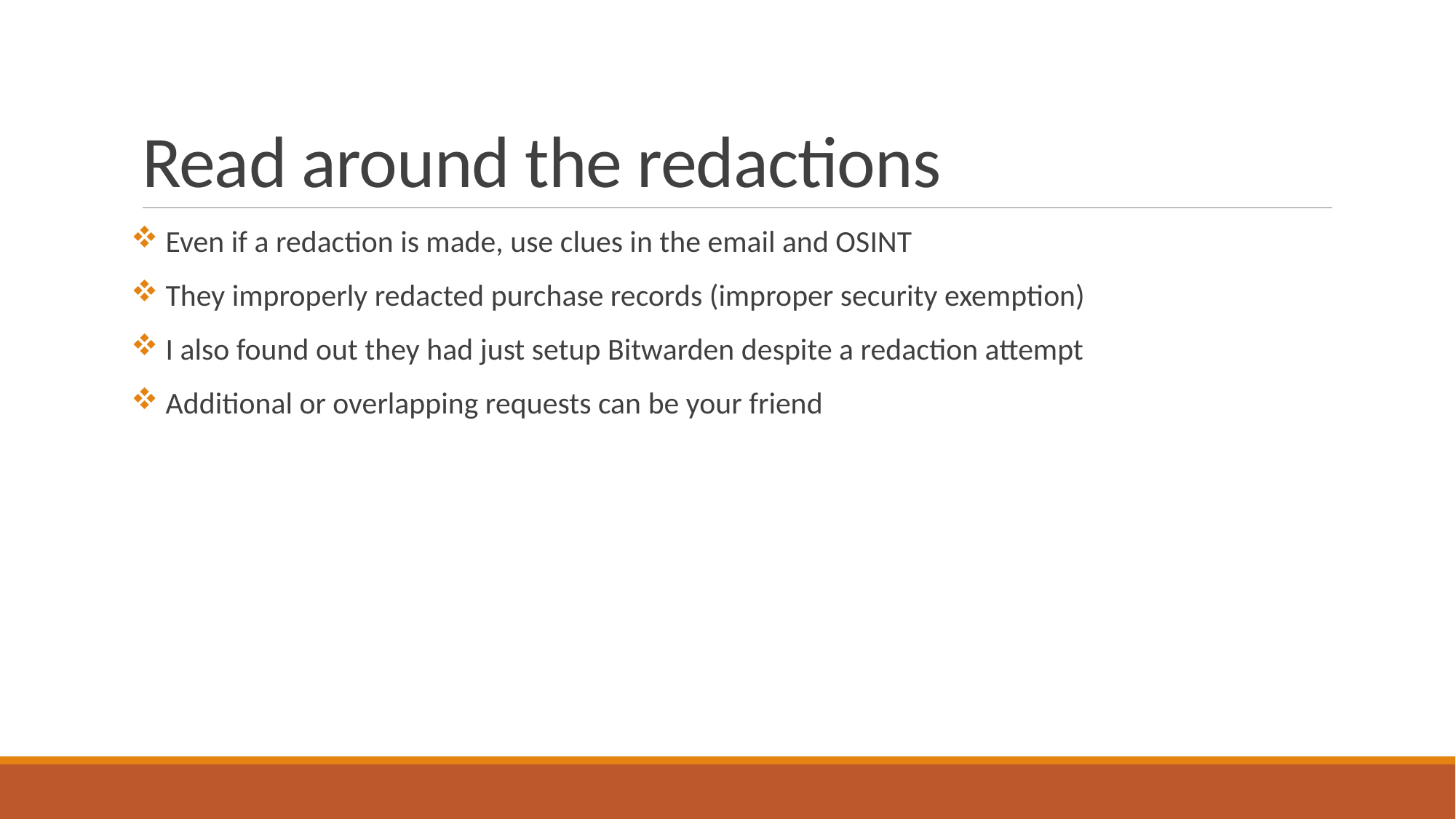

# Read around the redactions
 Even if a redaction is made, use clues in the email and OSINT
 They improperly redacted purchase records (improper security exemption)
 I also found out they had just setup Bitwarden despite a redaction attempt
 Additional or overlapping requests can be your friend